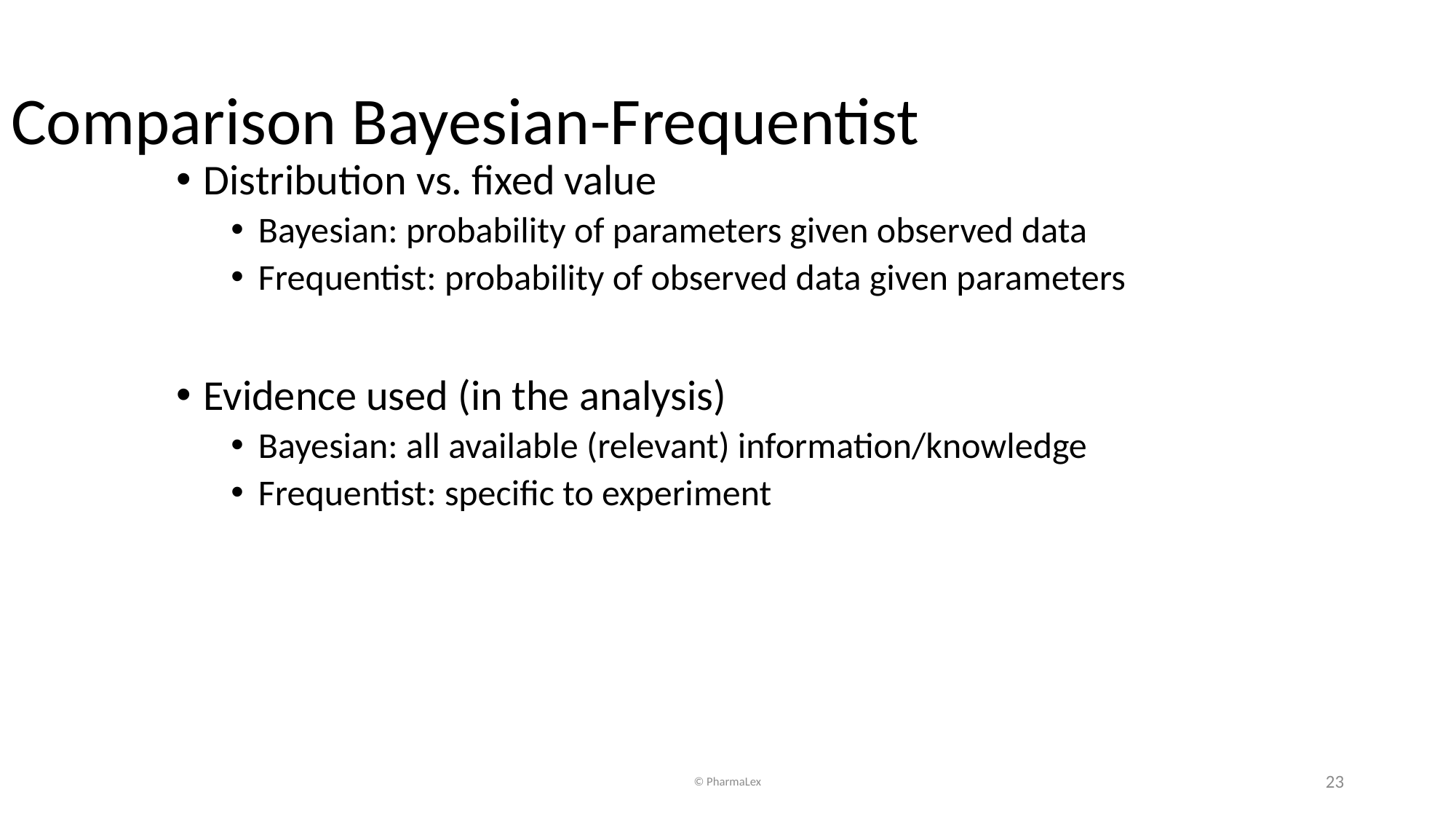

Comparison Bayesian-Frequentist
Distribution vs. fixed value
Bayesian: probability of parameters given observed data
Frequentist: probability of observed data given parameters

Evidence used (in the analysis)
Bayesian: all available (relevant) information/knowledge
Frequentist: specific to experiment

© PharmaLex
23